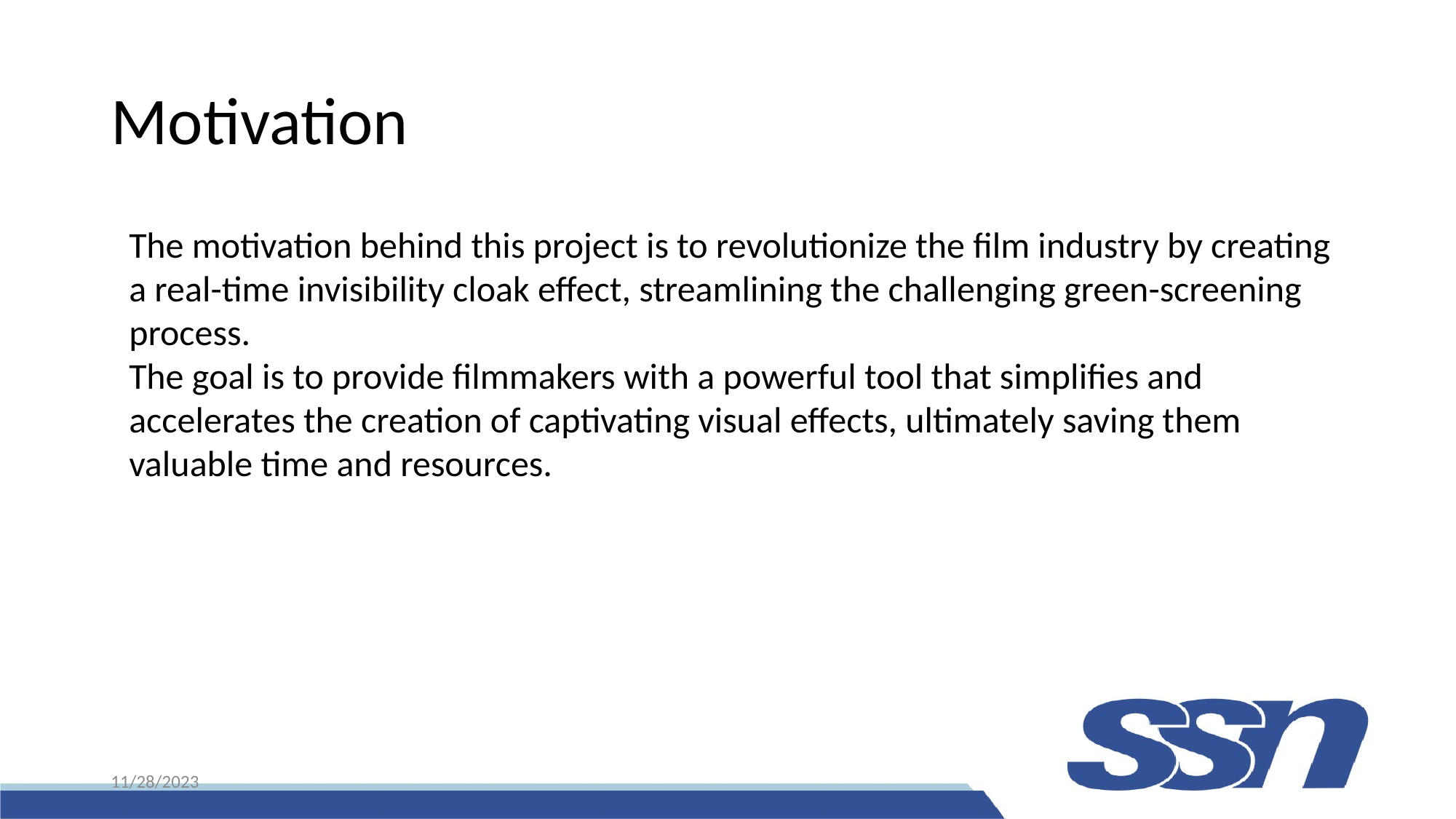

# Motivation

The motivation behind this project is to revolutionize the film industry by creating a real-time invisibility cloak effect, streamlining the challenging green-screening process.
The goal is to provide filmmakers with a powerful tool that simplifies and accelerates the creation of captivating visual effects, ultimately saving them valuable time and resources.
11/28/2023